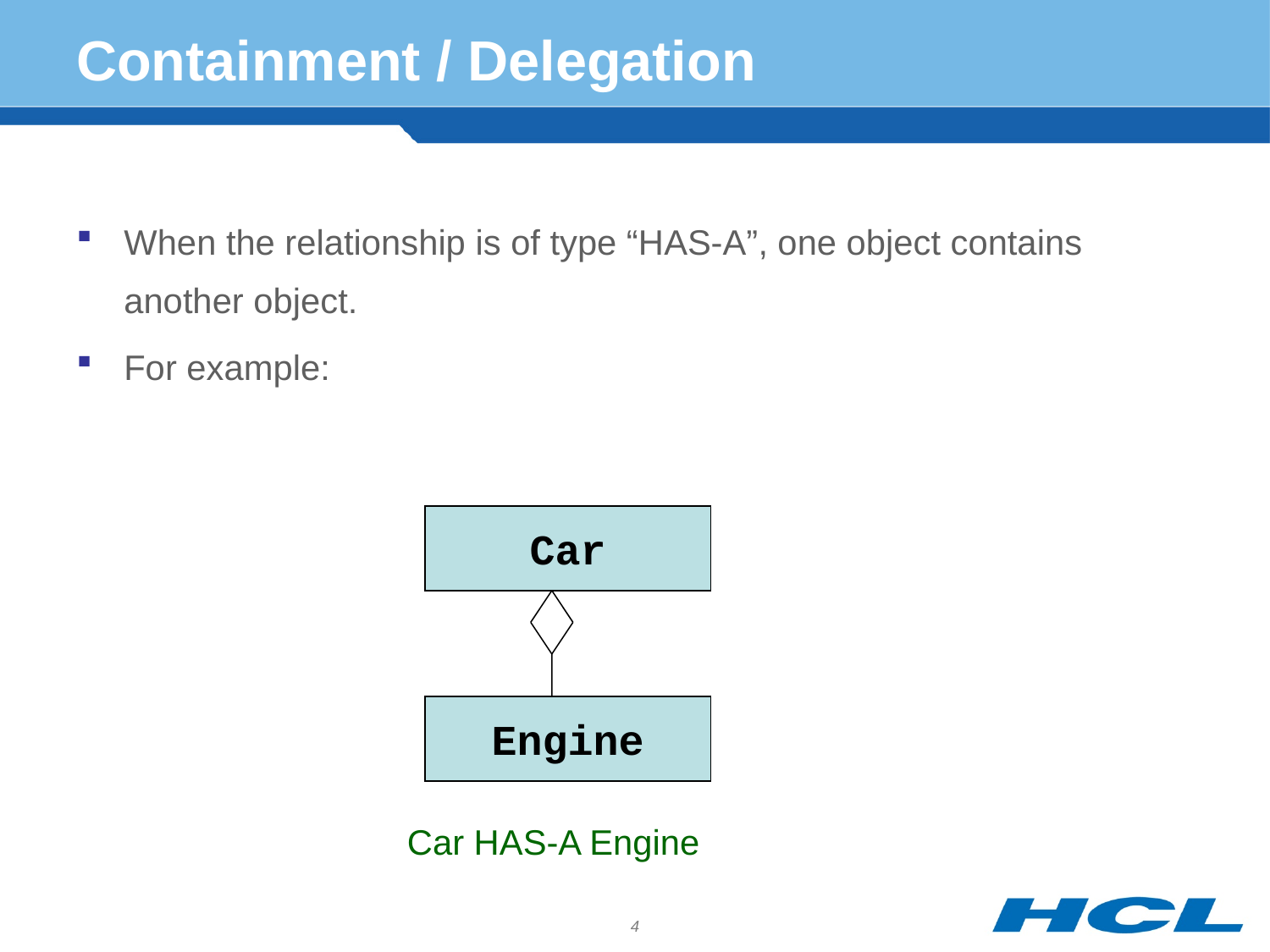

# Containment / Delegation
When the relationship is of type “HAS-A”, one object contains another object.
For example:

Car

Engine
Car HAS-A Engine
4